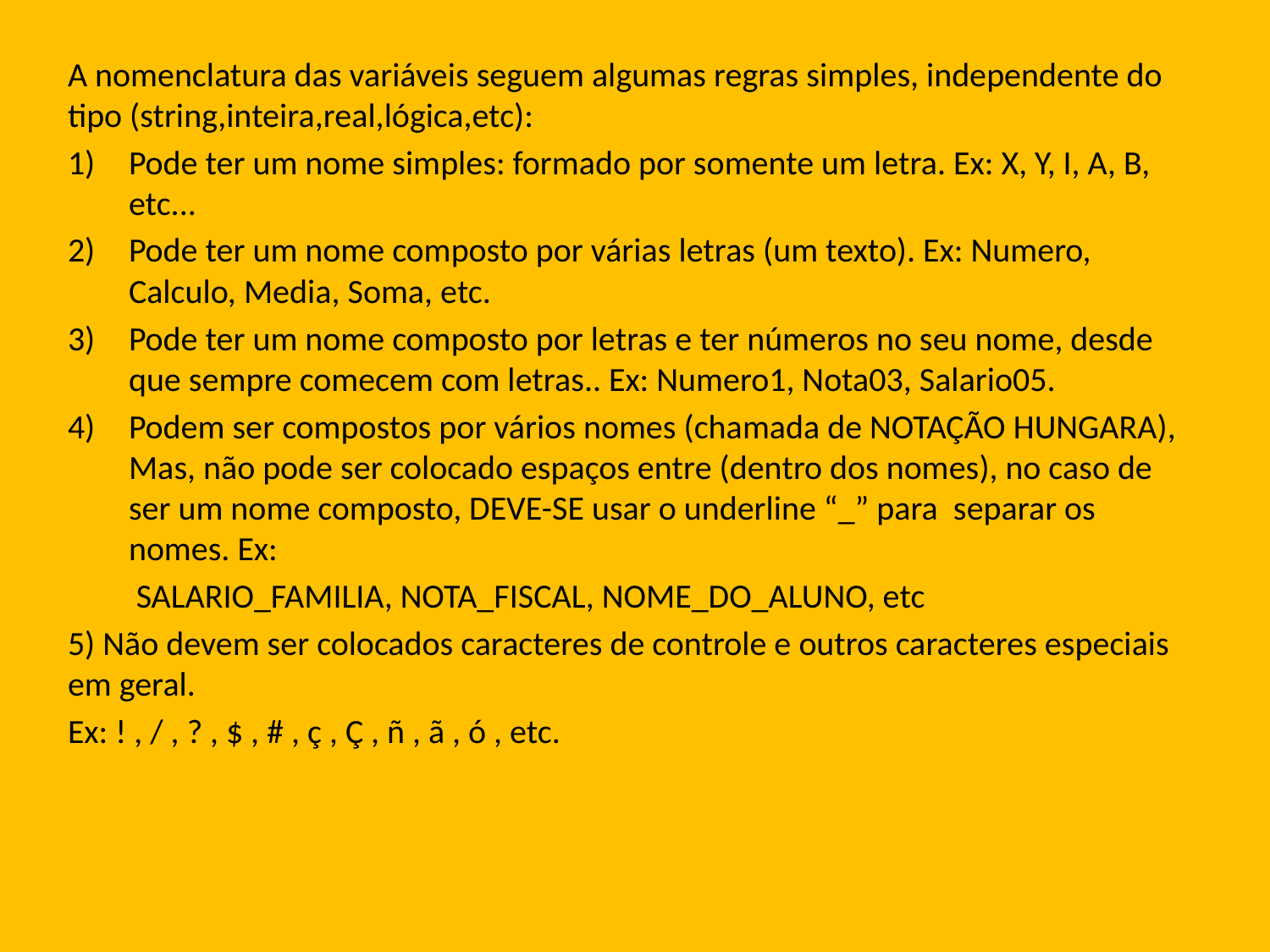

A nomenclatura das variáveis seguem algumas regras simples, independente do tipo (string,inteira,real,lógica,etc):
Pode ter um nome simples: formado por somente um letra. Ex: X, Y, I, A, B, etc...
Pode ter um nome composto por várias letras (um texto). Ex: Numero, Calculo, Media, Soma, etc.
Pode ter um nome composto por letras e ter números no seu nome, desde que sempre comecem com letras.. Ex: Numero1, Nota03, Salario05.
Podem ser compostos por vários nomes (chamada de NOTAÇÃO HUNGARA), Mas, não pode ser colocado espaços entre (dentro dos nomes), no caso de ser um nome composto, DEVE-SE usar o underline “_” para  separar os nomes. Ex:
         SALARIO_FAMILIA, NOTA_FISCAL, NOME_DO_ALUNO, etc
5) Não devem ser colocados caracteres de controle e outros caracteres especiais em geral.
Ex: ! , / , ? , $ , # , ç , Ç , ñ , ã , ó , etc.